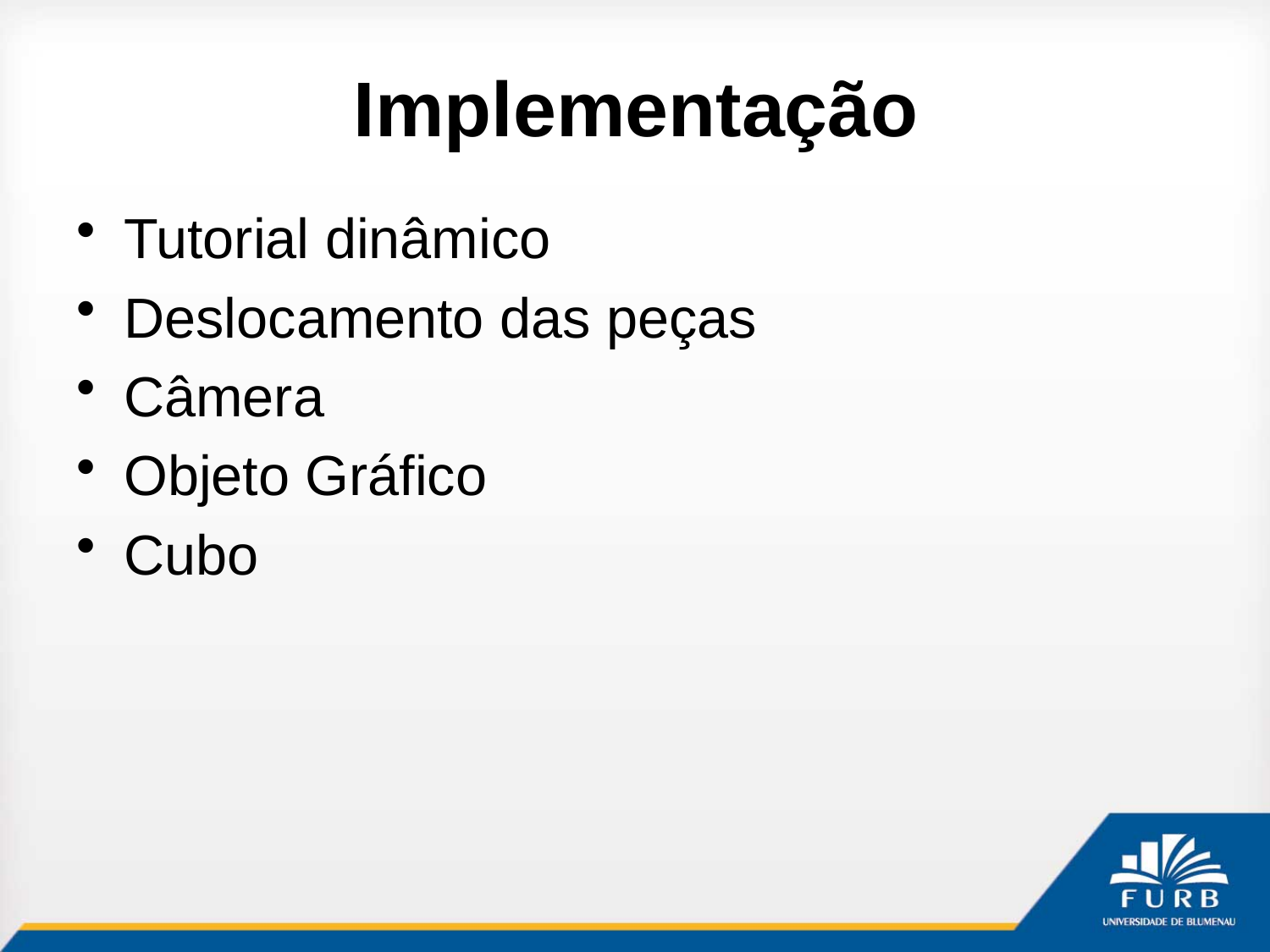

# Implementação
Tutorial dinâmico
Deslocamento das peças
Câmera
Objeto Gráfico
Cubo